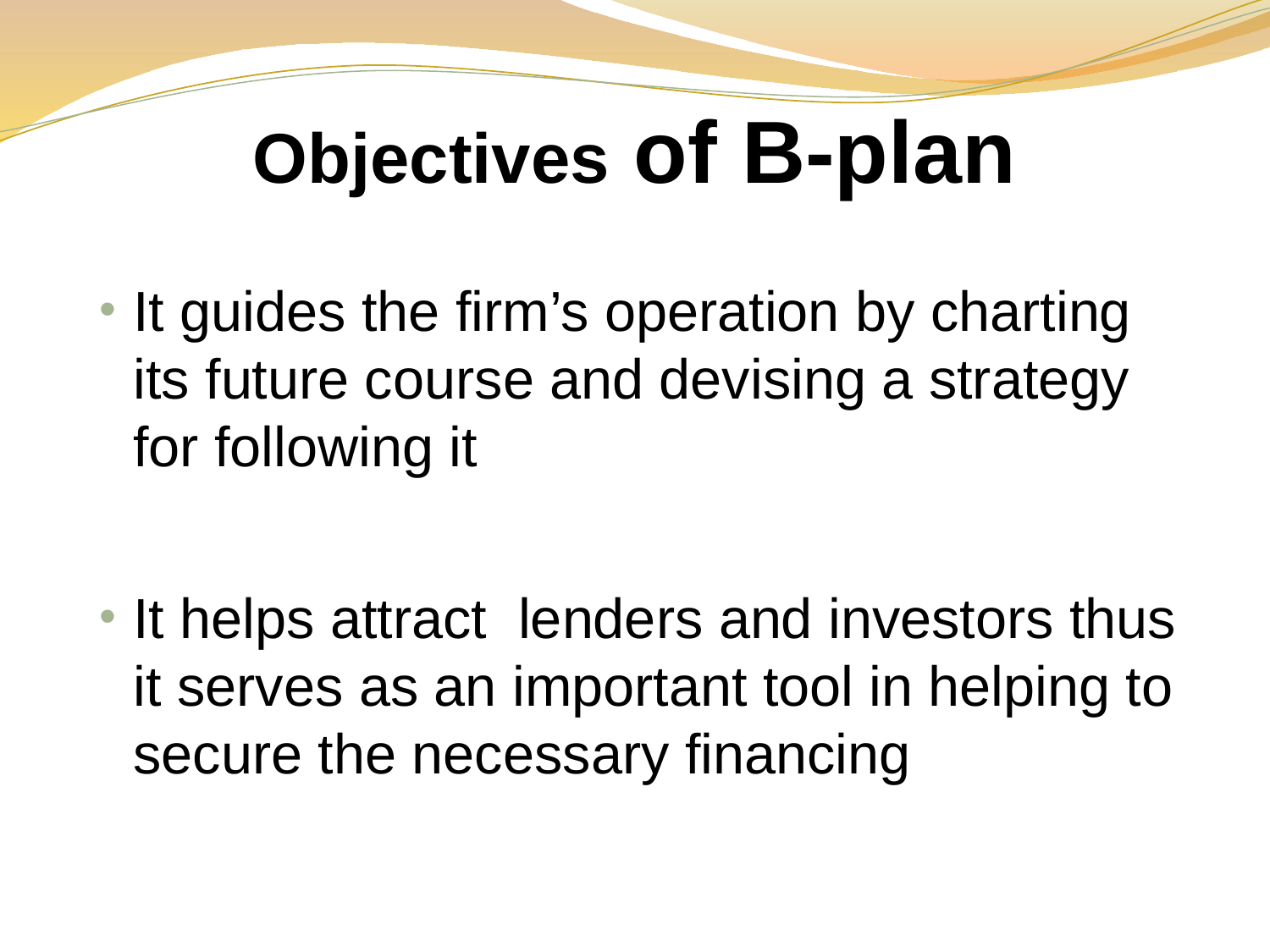

# Objectives of B-plan
It guides the firm’s operation by charting its future course and devising a strategy for following it

It helps attract  lenders and investors thus it serves as an important tool in helping to secure the necessary financing